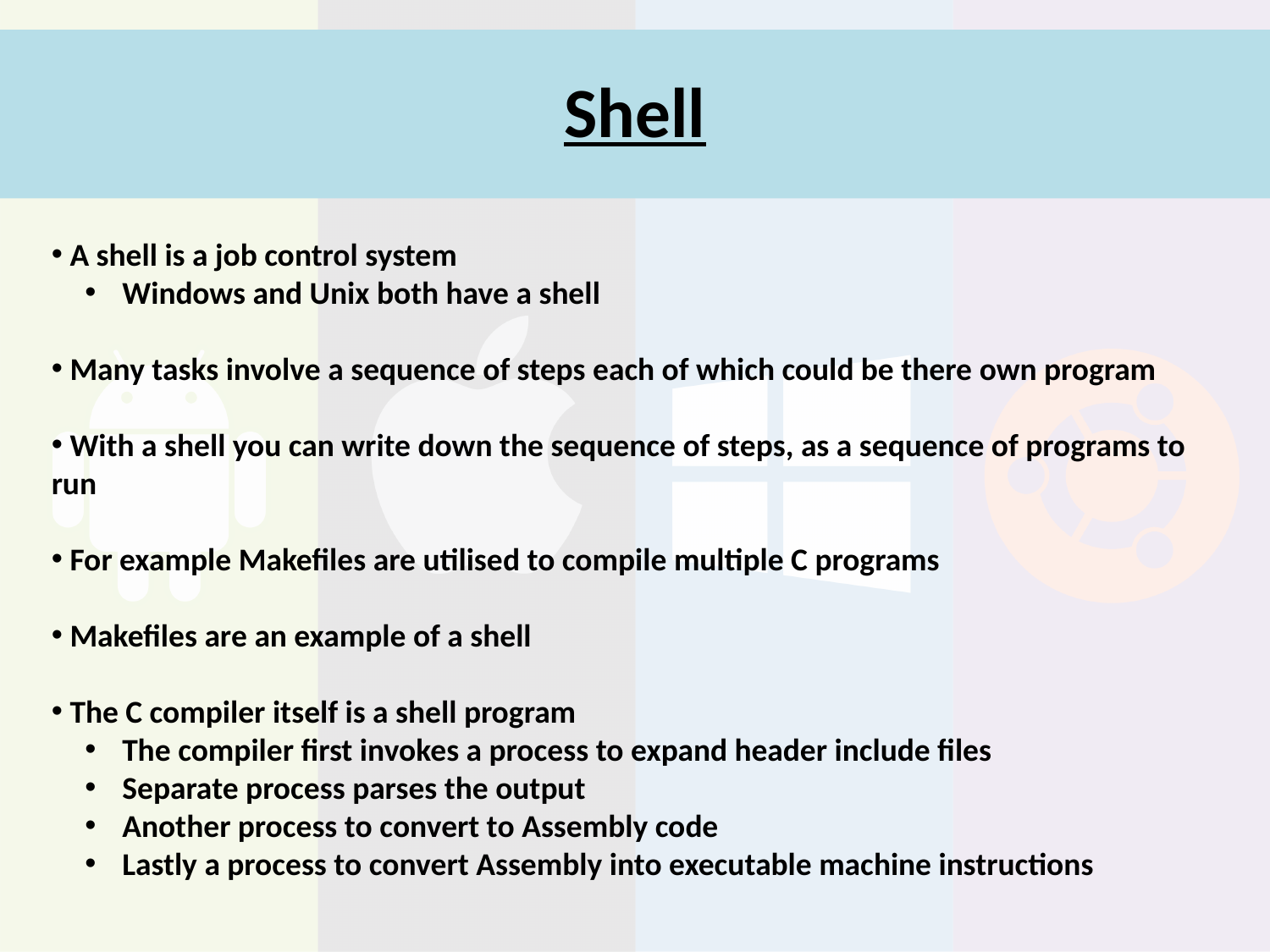

# Shell
 A shell is a job control system
 Windows and Unix both have a shell

 Many tasks involve a sequence of steps each of which could be there own program

 With a shell you can write down the sequence of steps, as a sequence of programs to run

 For example Makefiles are utilised to compile multiple C programs

 Makefiles are an example of a shell

 The C compiler itself is a shell program
 The compiler first invokes a process to expand header include files
 Separate process parses the output
 Another process to convert to Assembly code
 Lastly a process to convert Assembly into executable machine instructions